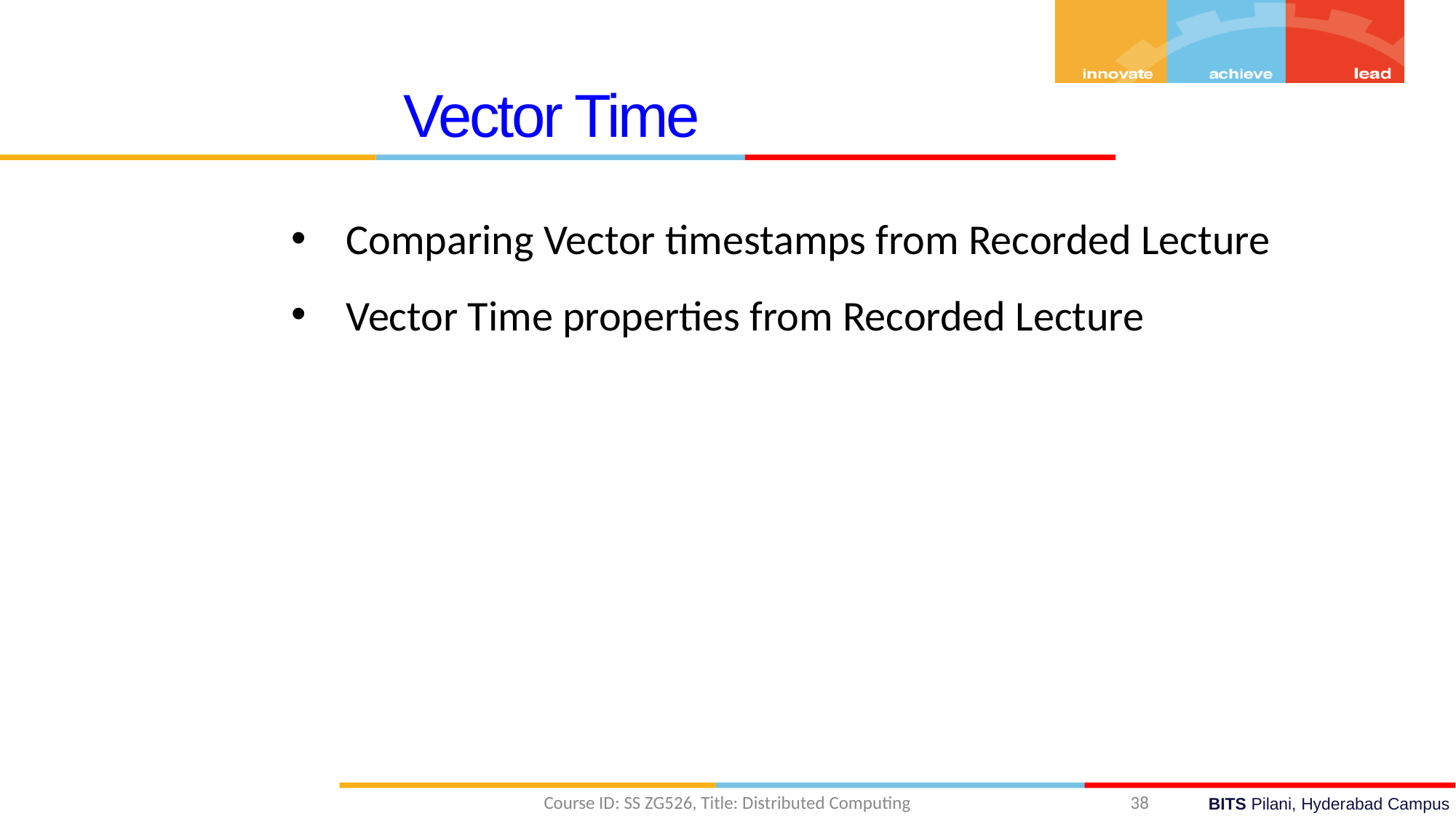

Vector Time
Comparing Vector timestamps from Recorded Lecture
Vector Time properties from Recorded Lecture
Course ID: SS ZG526, Title: Distributed Computing
38